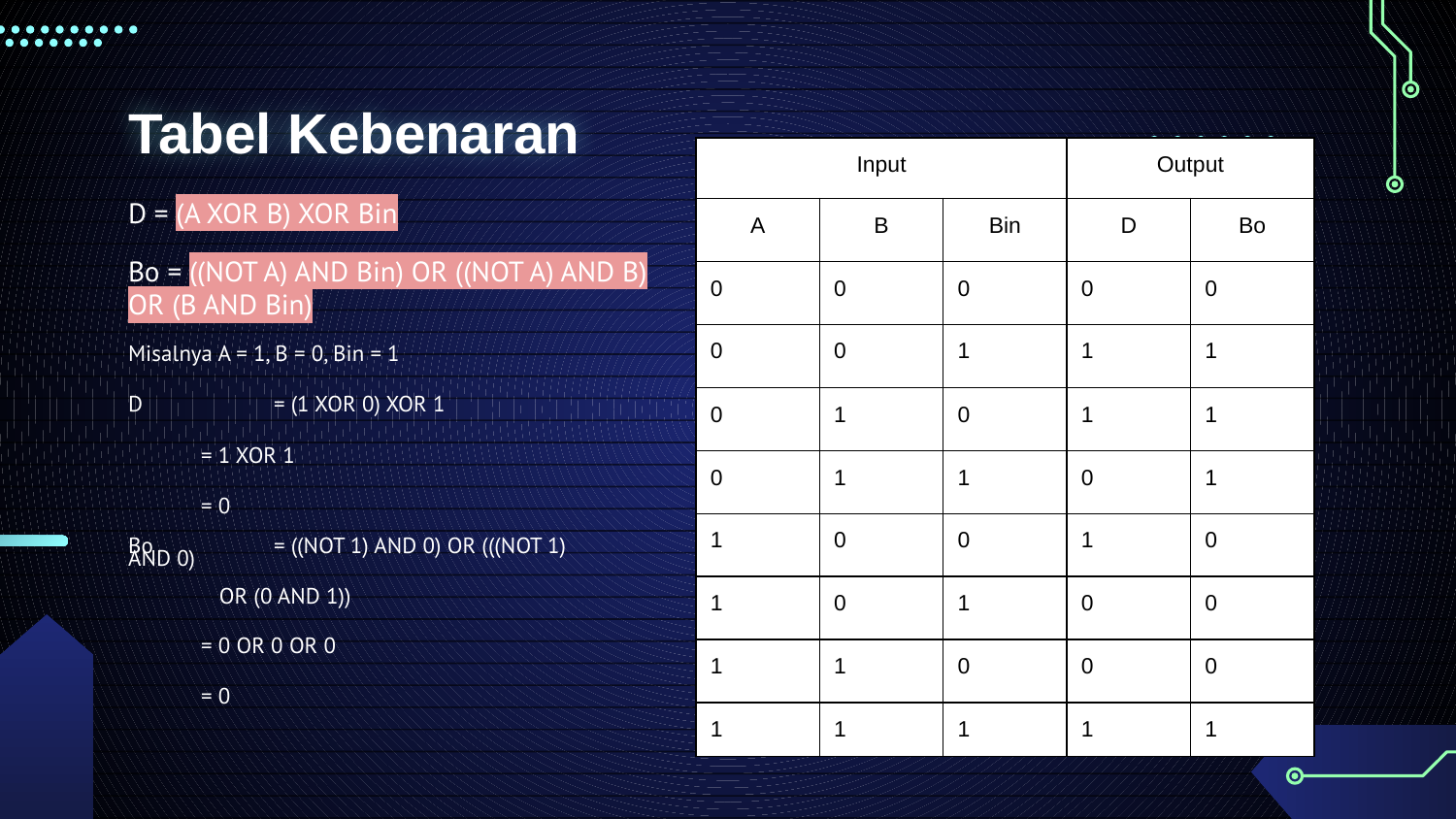

# Tabel Kebenaran

| Input |  |  | Output |  |
| --- | --- | --- | --- | --- |
| A | B | Bin | D | Bo |
| 0 | 0 | 0 | 0 | 0 |
| 0 | 0 | 1 | 1 | 1 |
| 0 | 1 | 0 | 1 | 1 |
| 0 | 1 | 1 | 0 | 1 |
| 1 | 0 | 0 | 1 | 0 |
| 1 | 0 | 1 | 0 | 0 |
| 1 | 1 | 0 | 0 | 0 |
| 1 | 1 | 1 | 1 | 1 |
D = (A XOR B) XOR Bin
Bo = ((NOT A) AND Bin) OR ((NOT A) AND B) OR (B AND Bin)

Misalnya A = 1, B = 0, Bin = 1
D 	= (1 XOR 0) XOR 1
= 1 XOR 1
= 0
Bo 	= ((NOT 1) AND 0) OR (((NOT 1) AND 0)
   OR (0 AND 1))
= 0 OR 0 OR 0
= 0